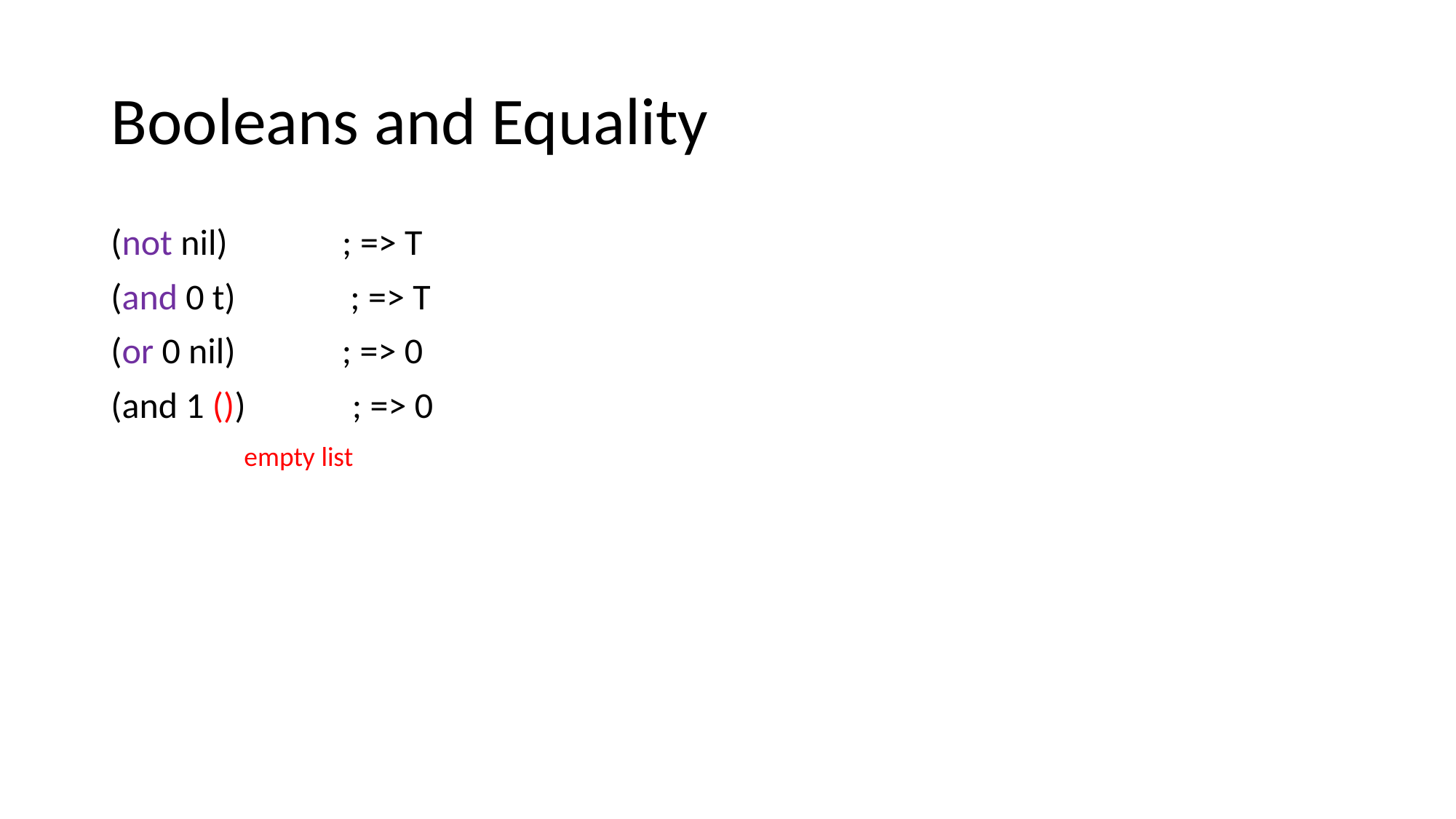

# Booleans and Equality
(not nil)              ; => T
(and 0 t)              ; => T
(or 0 nil)             ; => 0
(and 1 ())             ; => 0

empty list